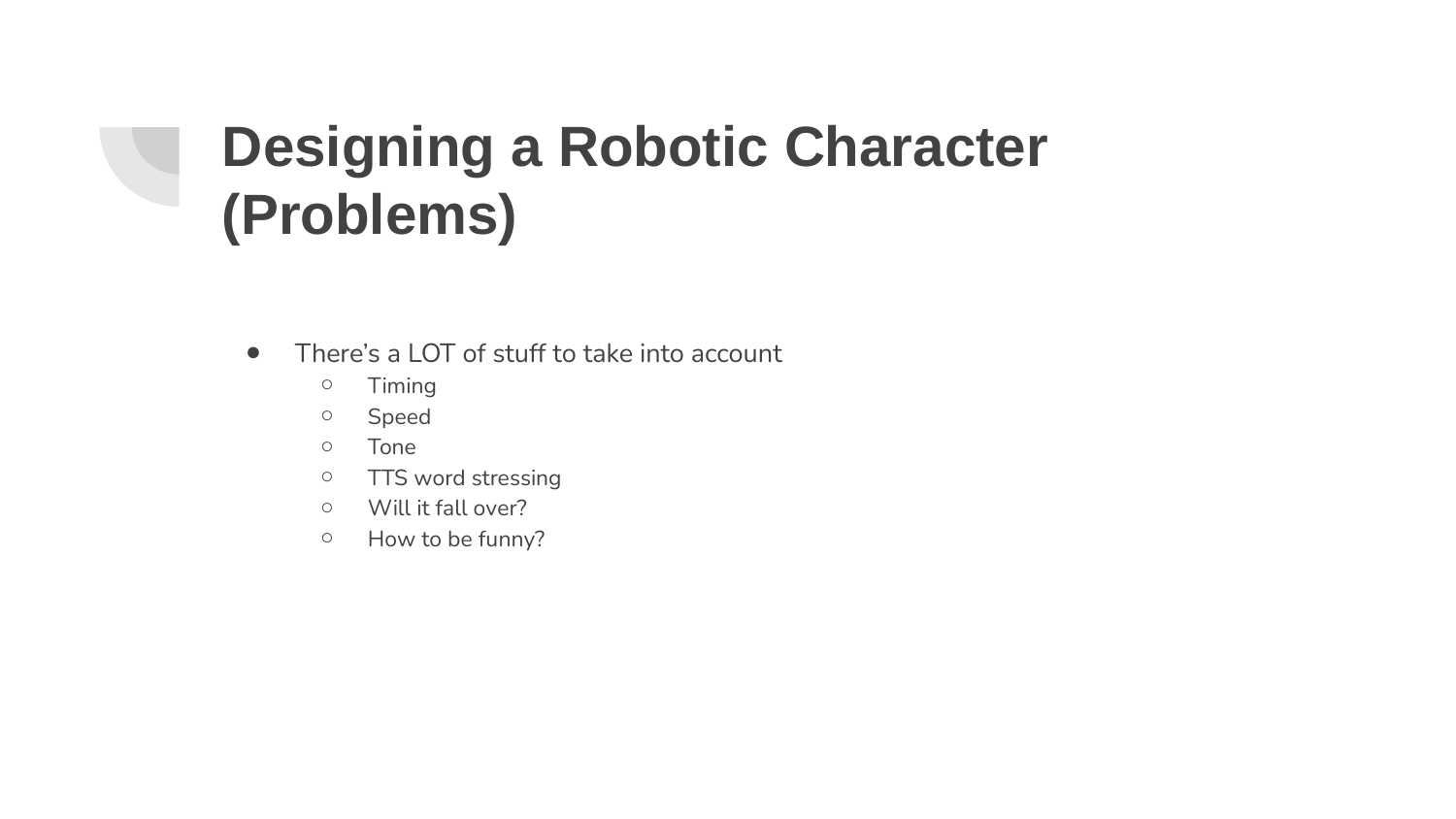

# Designing a Robotic Character (Problems)
There’s a LOT of stuff to take into account
Timing
Speed
Tone
TTS word stressing
Will it fall over?
How to be funny?